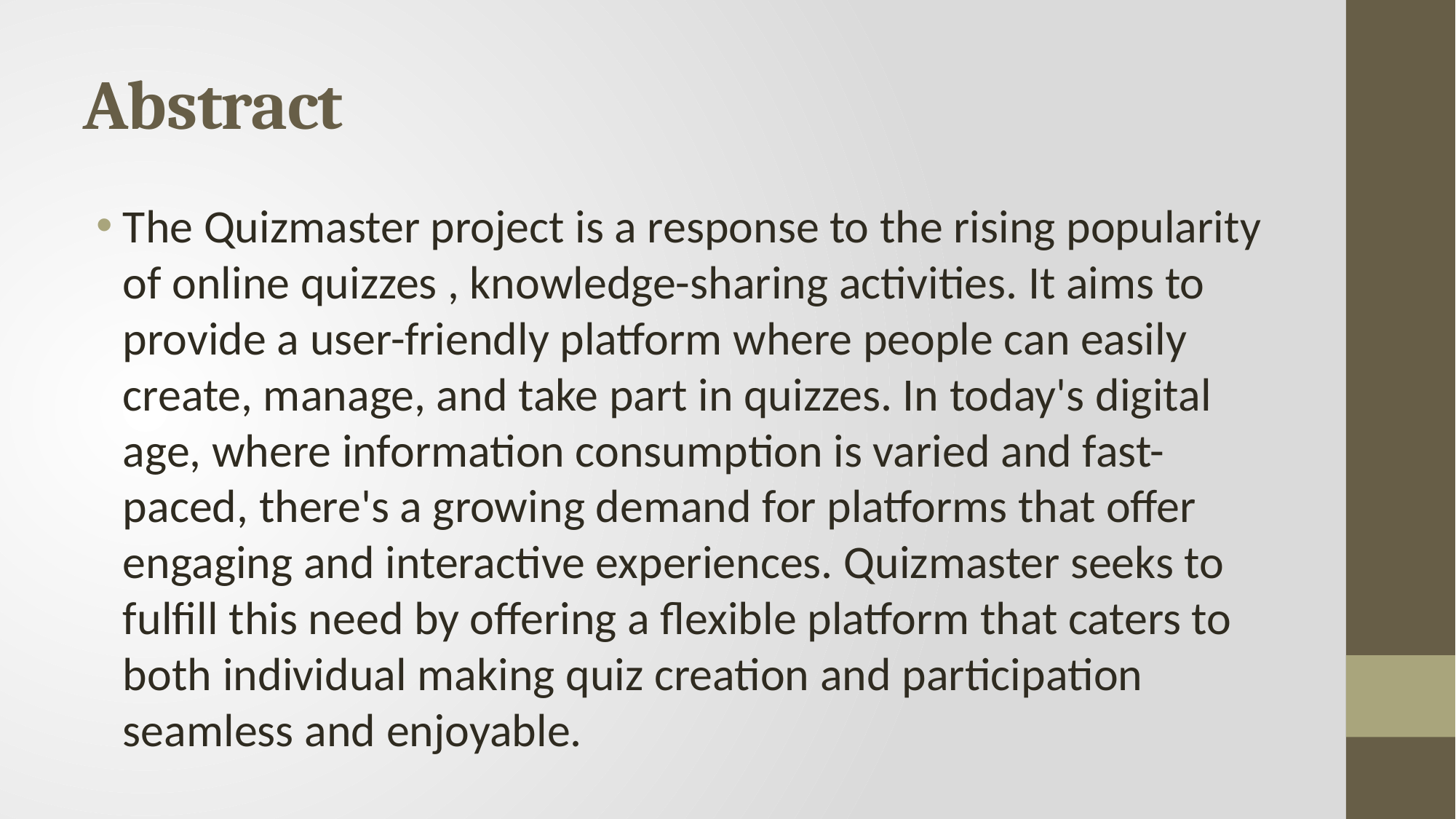

# Abstract
The Quizmaster project is a response to the rising popularity of online quizzes , knowledge-sharing activities. It aims to provide a user-friendly platform where people can easily create, manage, and take part in quizzes. In today's digital age, where information consumption is varied and fast-paced, there's a growing demand for platforms that offer engaging and interactive experiences. Quizmaster seeks to fulfill this need by offering a flexible platform that caters to both individual making quiz creation and participation seamless and enjoyable.